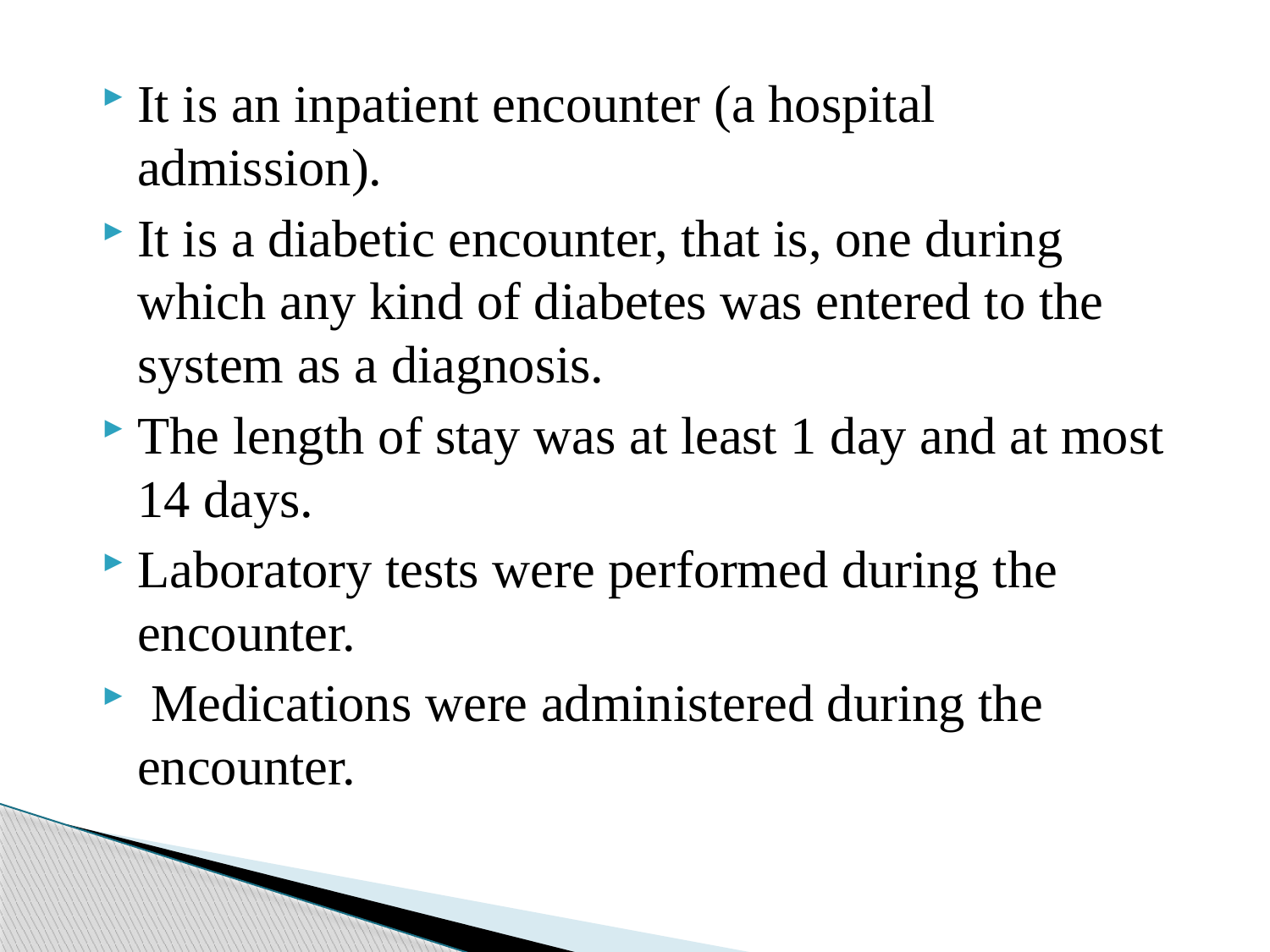

It is an inpatient encounter (a hospital admission).
It is a diabetic encounter, that is, one during which any kind of diabetes was entered to the system as a diagnosis.
The length of stay was at least 1 day and at most 14 days.
Laboratory tests were performed during the encounter.
 Medications were administered during the encounter.